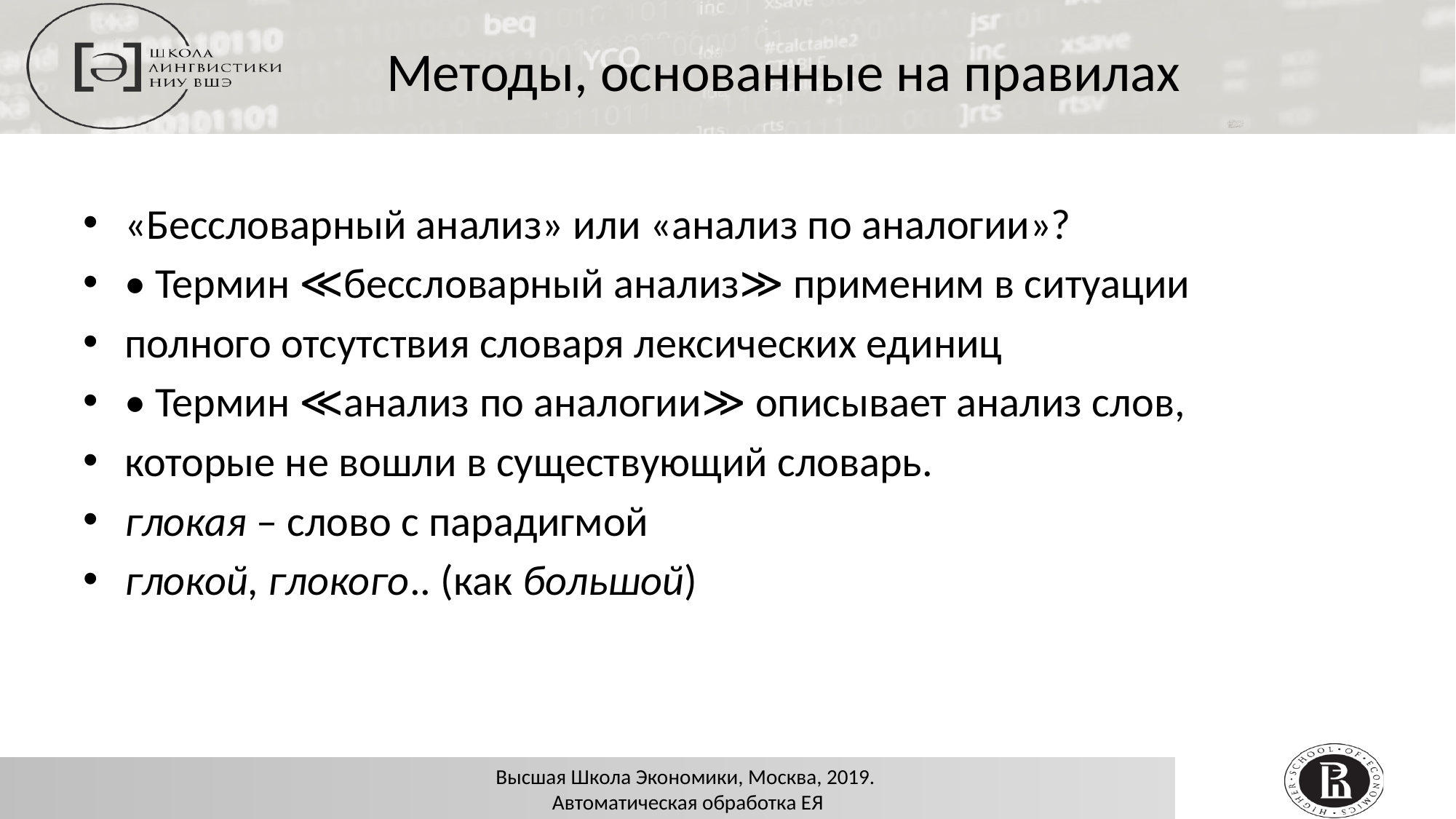

Методы, основанные на правилах
«Бессловарный анализ» или «анализ по аналогии»?
• Термин ≪бессловарный анализ≫ применим в ситуации
полного отсутствия словаря лексических единиц
• Термин ≪анализ по аналогии≫ описывает анализ слов,
которые не вошли в существующий словарь.
глокая – слово с парадигмой
глокой, глокого.. (как большой)